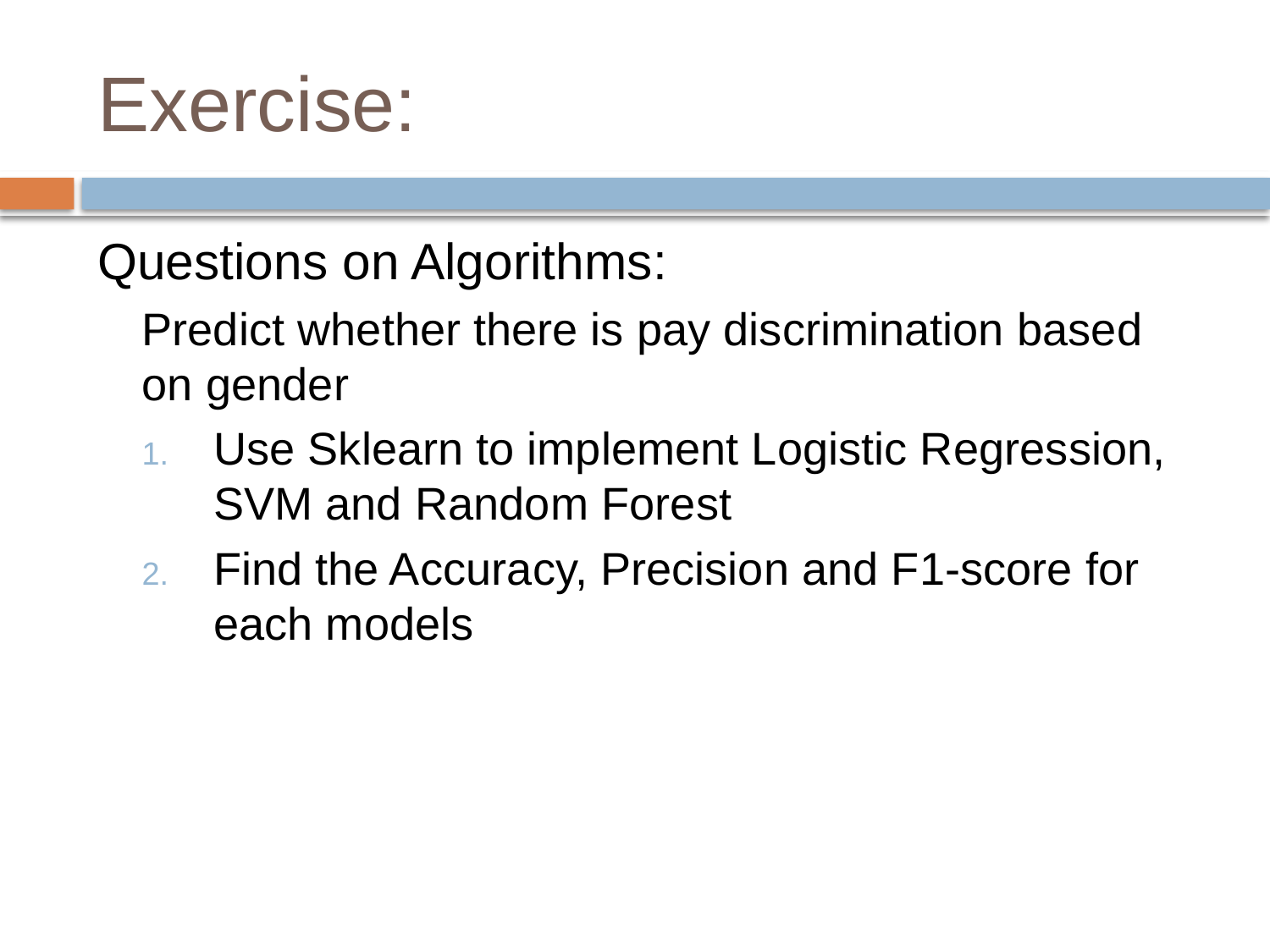

# Exercise:
Questions on Algorithms:
Predict whether there is pay discrimination based on gender
Use Sklearn to implement Logistic Regression, SVM and Random Forest
Find the Accuracy, Precision and F1-score for each models